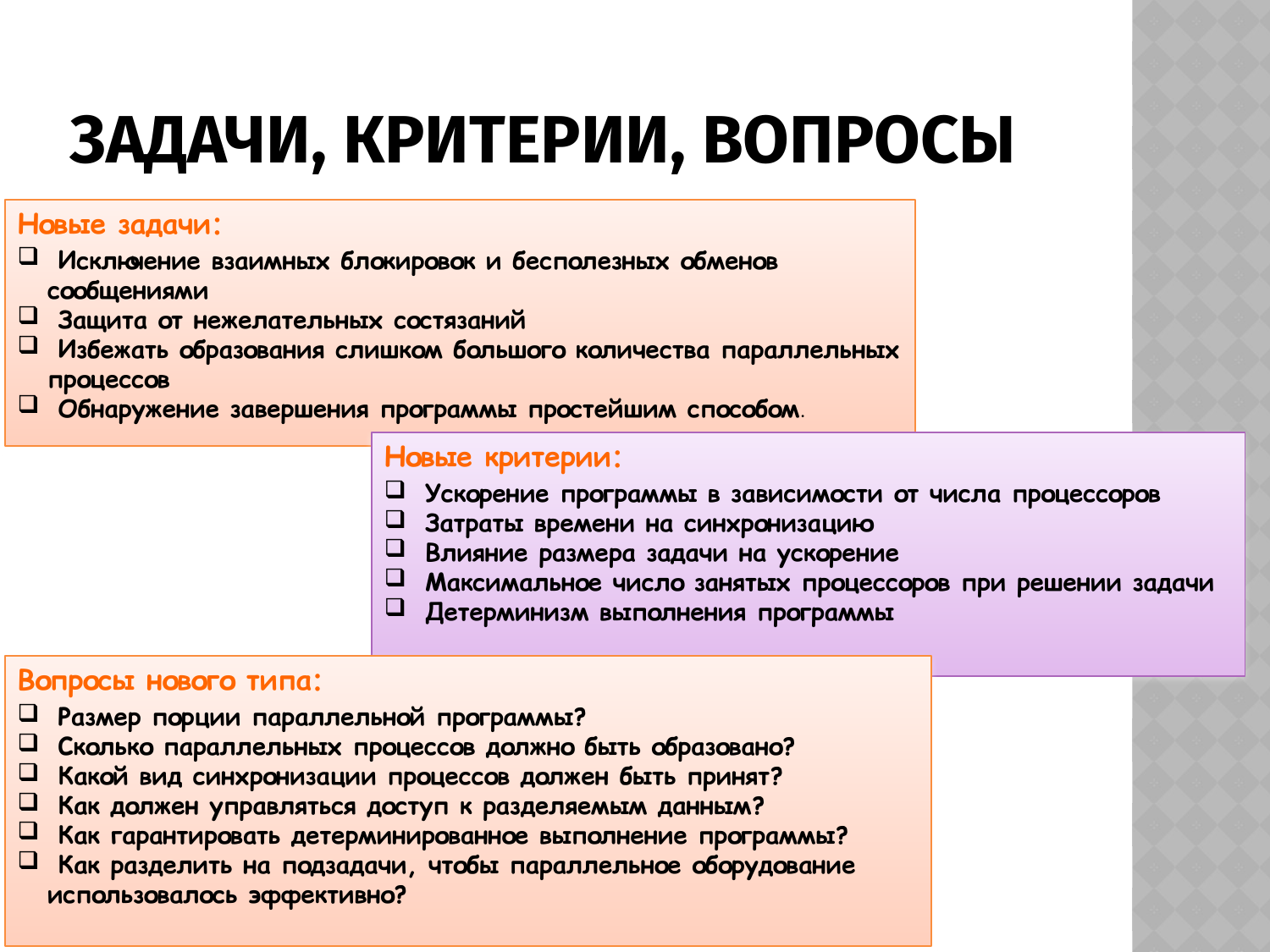

# Задачи, критерии, вопросы
Новые задачи:
 Исключение взаимных блокировок и бесполезных обменов сообщениями
 Защита от нежелательных состязаний
 Избежать образования слишком большого количества параллельных процессов
 Обнаружение завершения программы простейшим способом.

Новые критерии:
 Ускорение программы в зависимости от числа процессоров
 Затраты времени на синхронизацию
 Влияние размера задачи на ускорение
 Максимальное число занятых процессоров при решении задачи
 Детерминизм выполнения программы

Вопросы нового типа:
 Размер порции параллельной программы?
 Сколько параллельных процессов должно быть образовано?
 Какой вид синхронизации процессов должен быть принят?
 Как должен управляться доступ к разделяемым данным?
 Как гарантировать детерминированное выполнение программы?
 Как разделить на подзадачи, чтобы параллельное оборудование использовалось эффективно?